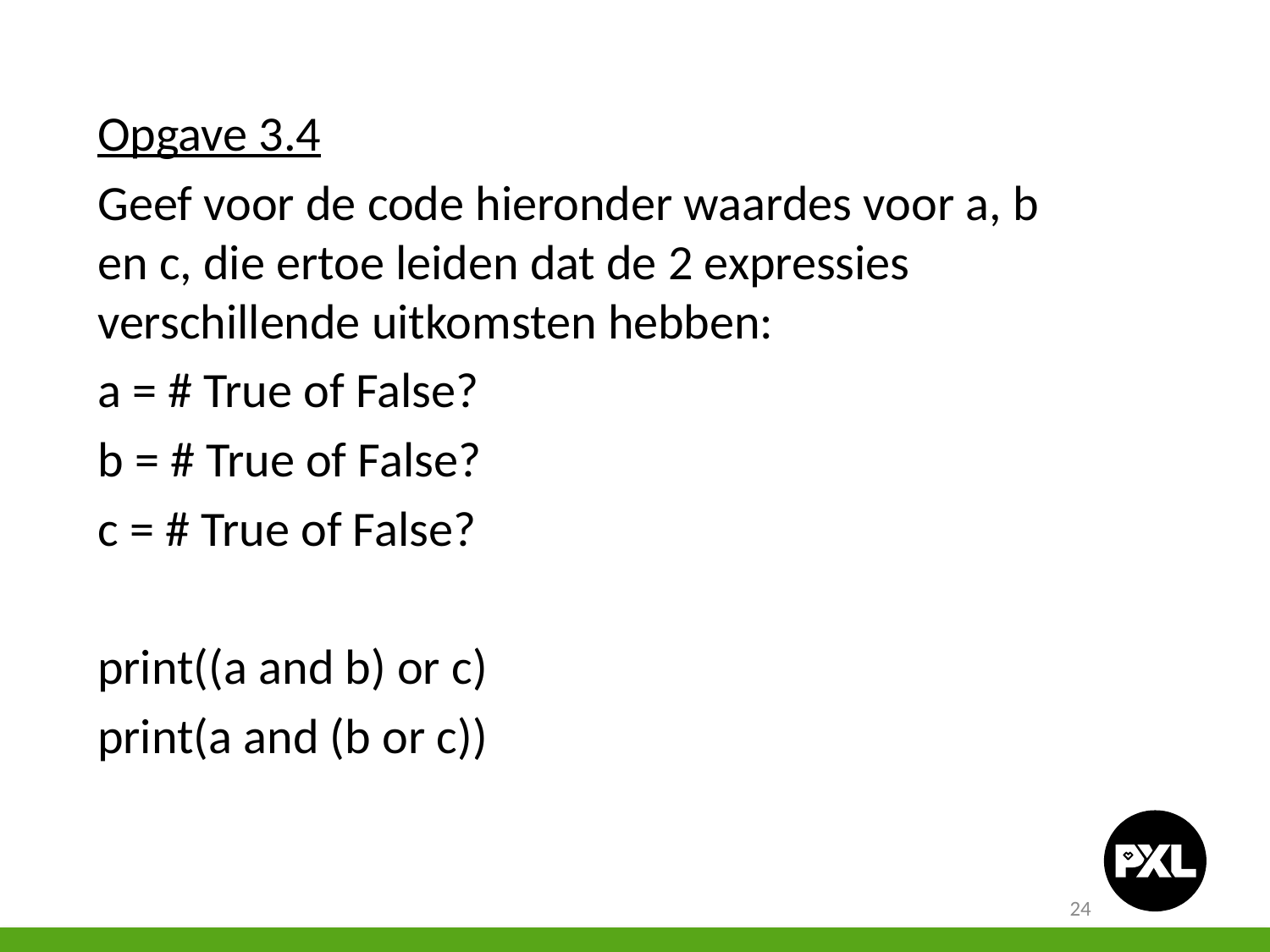

Opgave 3.4
Geef voor de code hieronder waardes voor a, b en c, die ertoe leiden dat de 2 expressies verschillende uitkomsten hebben:
a = # True of False?
b = # True of False?
c = # True of False?

print((a and b) or c)
print(a and (b or c))
24